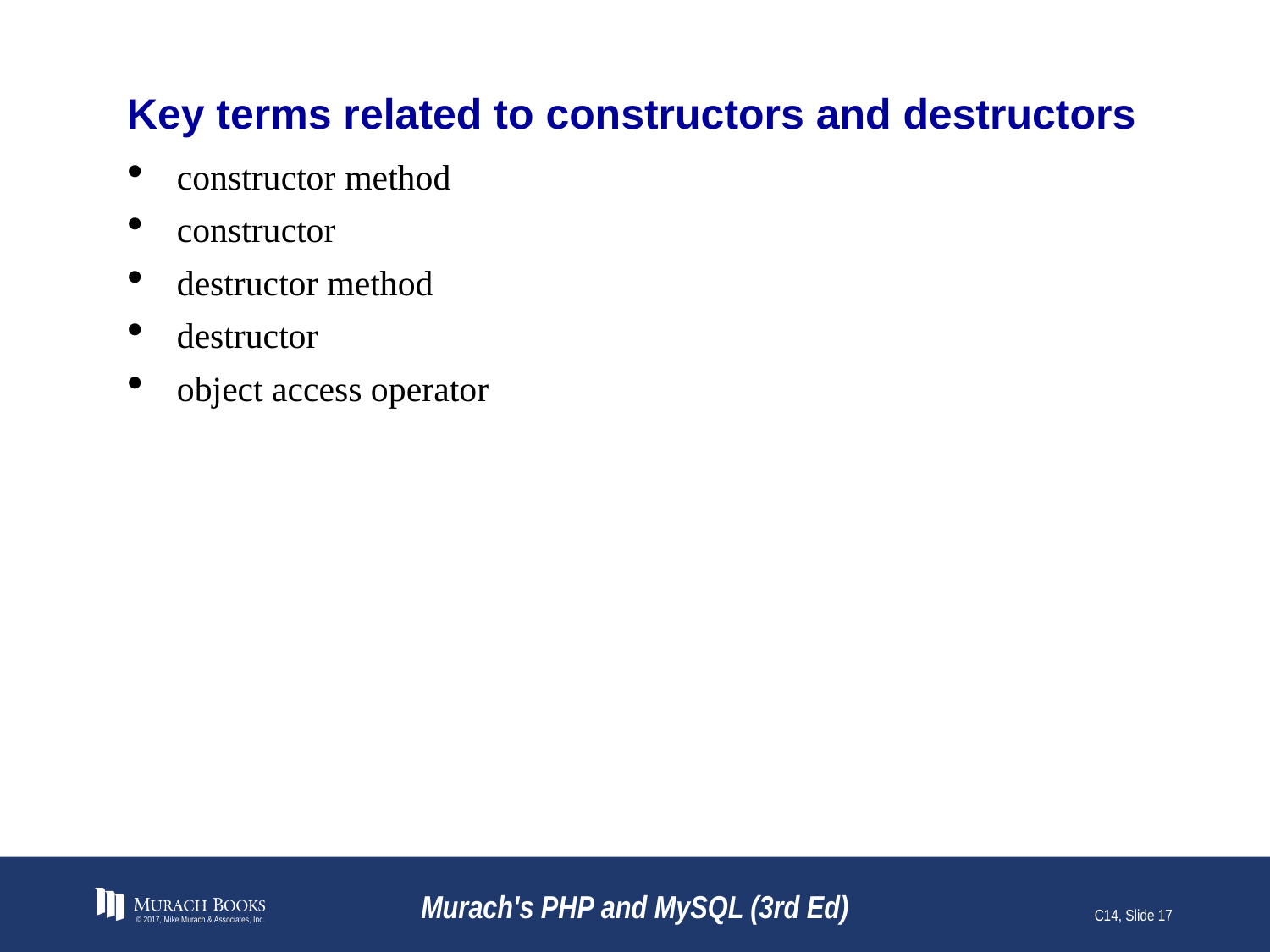

# Key terms related to constructors and destructors
constructor method
constructor
destructor method
destructor
object access operator

© 2017, Mike Murach & Associates, Inc.
Murach's PHP and MySQL (3rd Ed)

C14, Slide 17